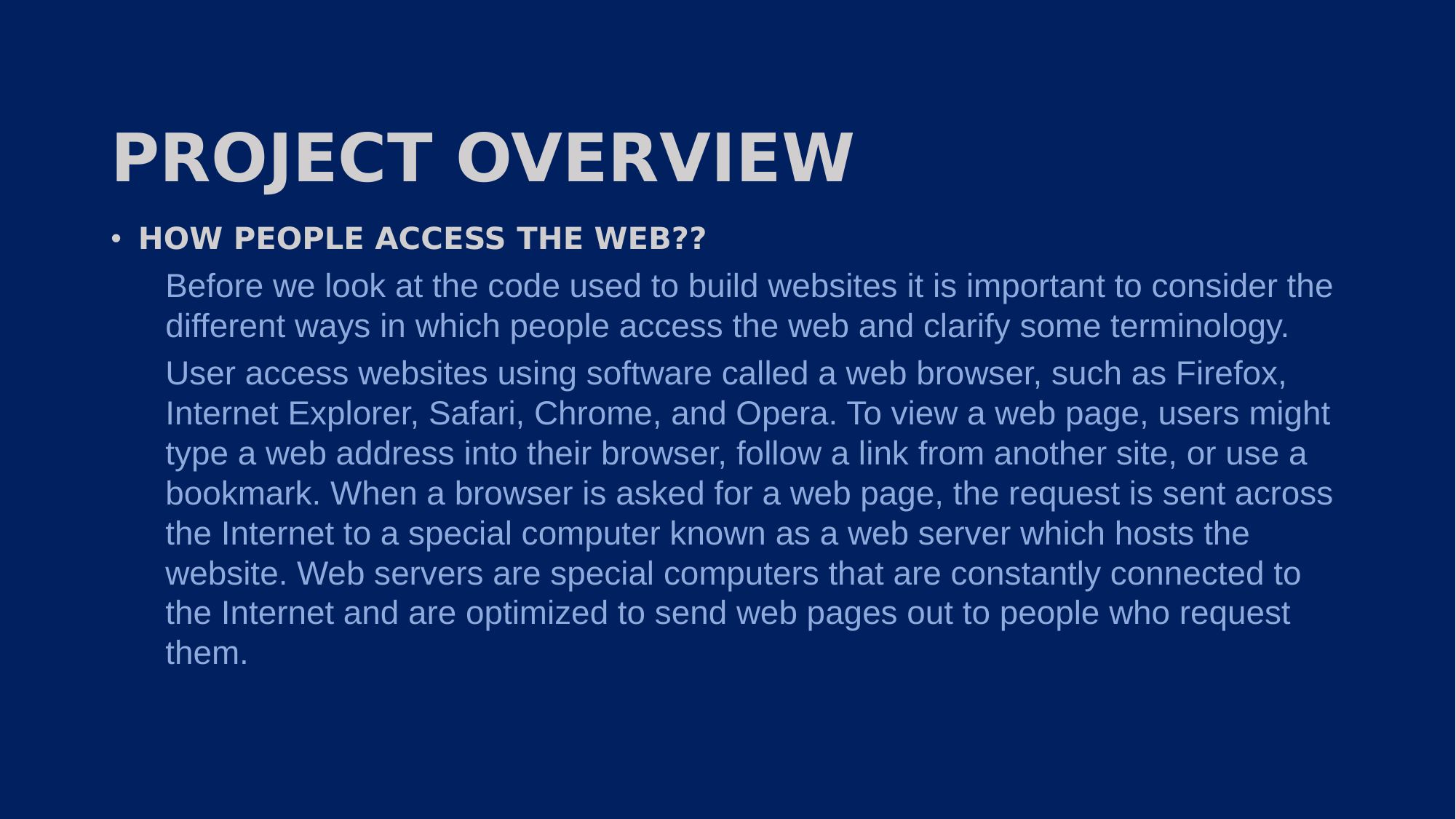

# PROJECT OVERVIEW
HOW PEOPLE ACCESS THE WEB??
Before we look at the code used to build websites it is important to consider the different ways in which people access the web and clarify some terminology.
User access websites using software called a web browser, such as Firefox, Internet Explorer, Safari, Chrome, and Opera. To view a web page, users might type a web address into their browser, follow a link from another site, or use a bookmark. When a browser is asked for a web page, the request is sent across the Internet to a special computer known as a web server which hosts the website. Web servers are special computers that are constantly connected to the Internet and are optimized to send web pages out to people who request them.